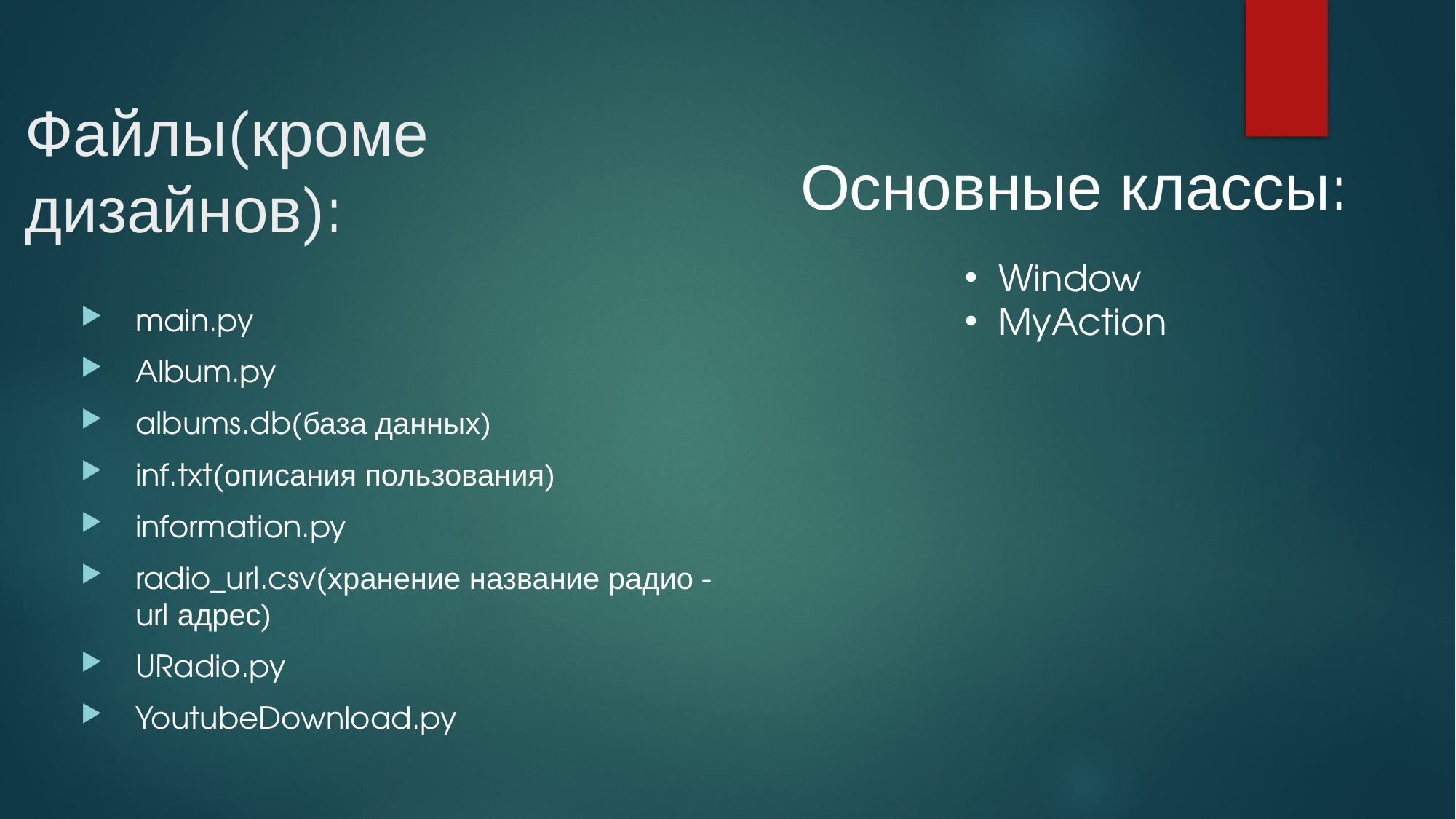

# Файлы(кроме дизайнов):
Основные классы:
Window
MyAction
main.py
Album.py
albums.db(база данных)
inf.txt(описания пользования)
information.py
radio_url.csv(хранение название радио - url адрес)
URadio.py
YoutubeDownload.py